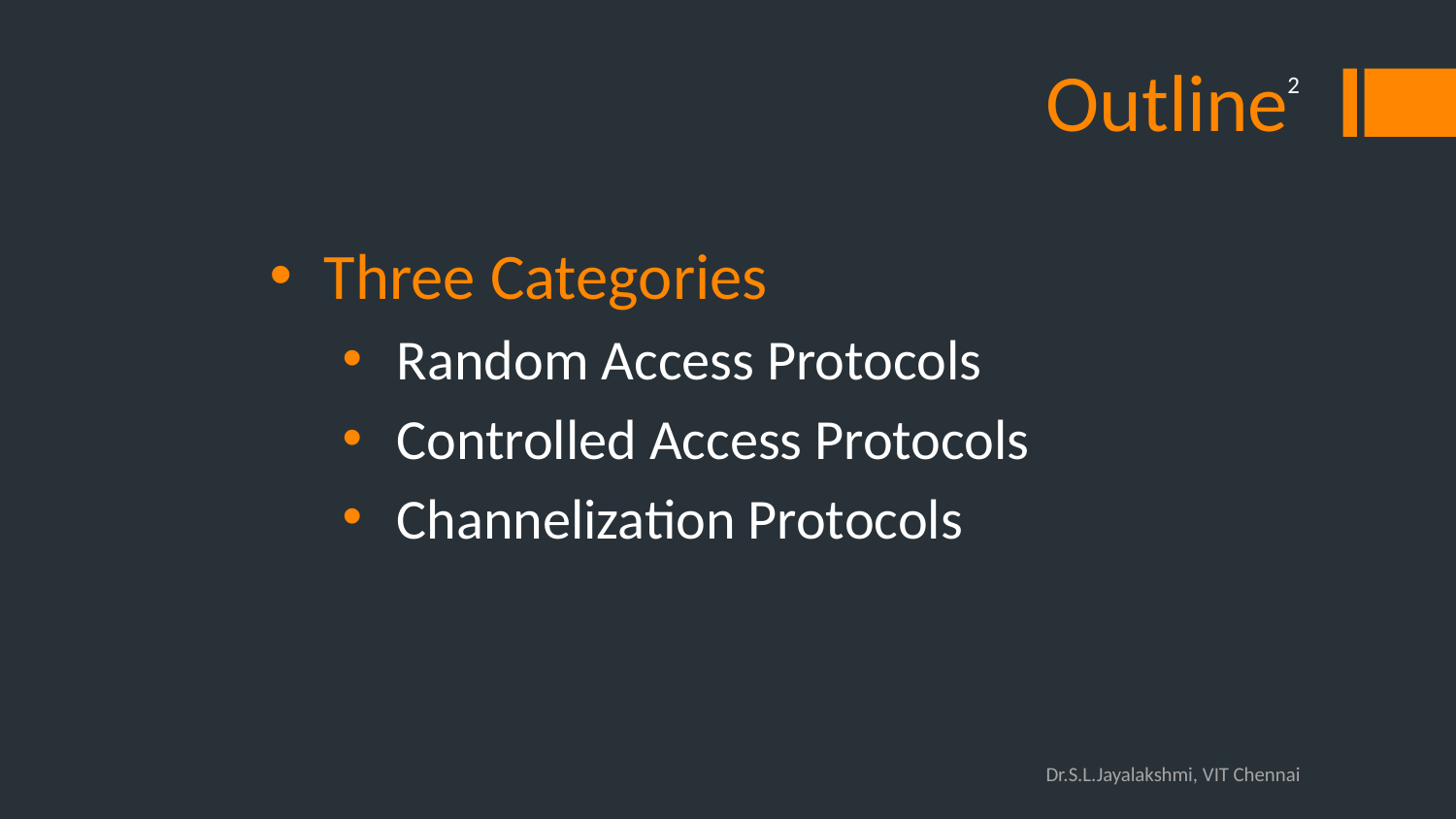

# Outline
2
Three Categories
Random Access Protocols
Controlled Access Protocols
Channelization Protocols
Dr.S.L.Jayalakshmi, VIT Chennai